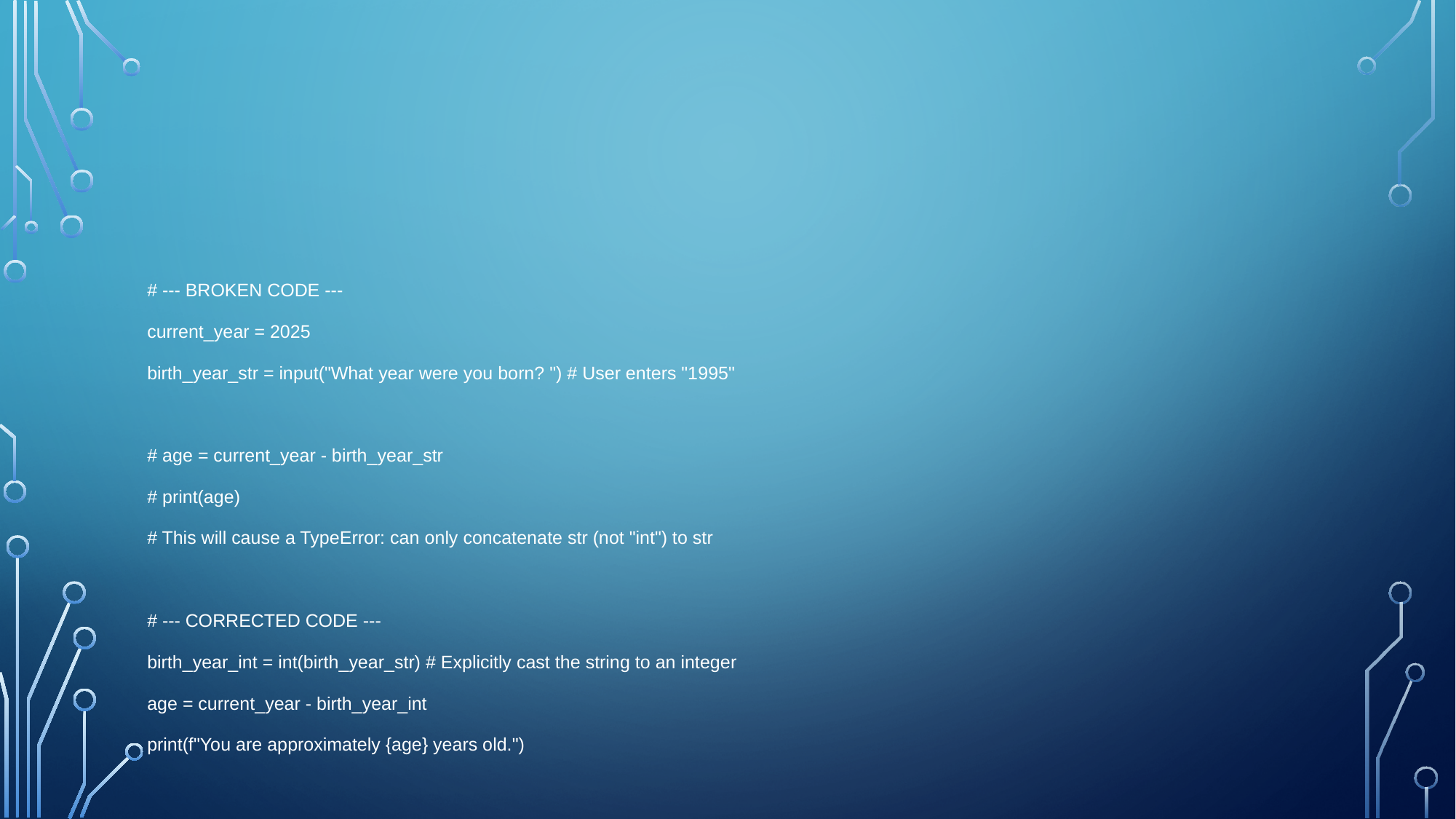

#
# --- BROKEN CODE ---
current_year = 2025
birth_year_str = input("What year were you born? ") # User enters "1995"

# age = current_year - birth_year_str
# print(age)
# This will cause a TypeError: can only concatenate str (not "int") to str

# --- CORRECTED CODE ---
birth_year_int = int(birth_year_str) # Explicitly cast the string to an integer
age = current_year - birth_year_int
print(f"You are approximately {age} years old.")